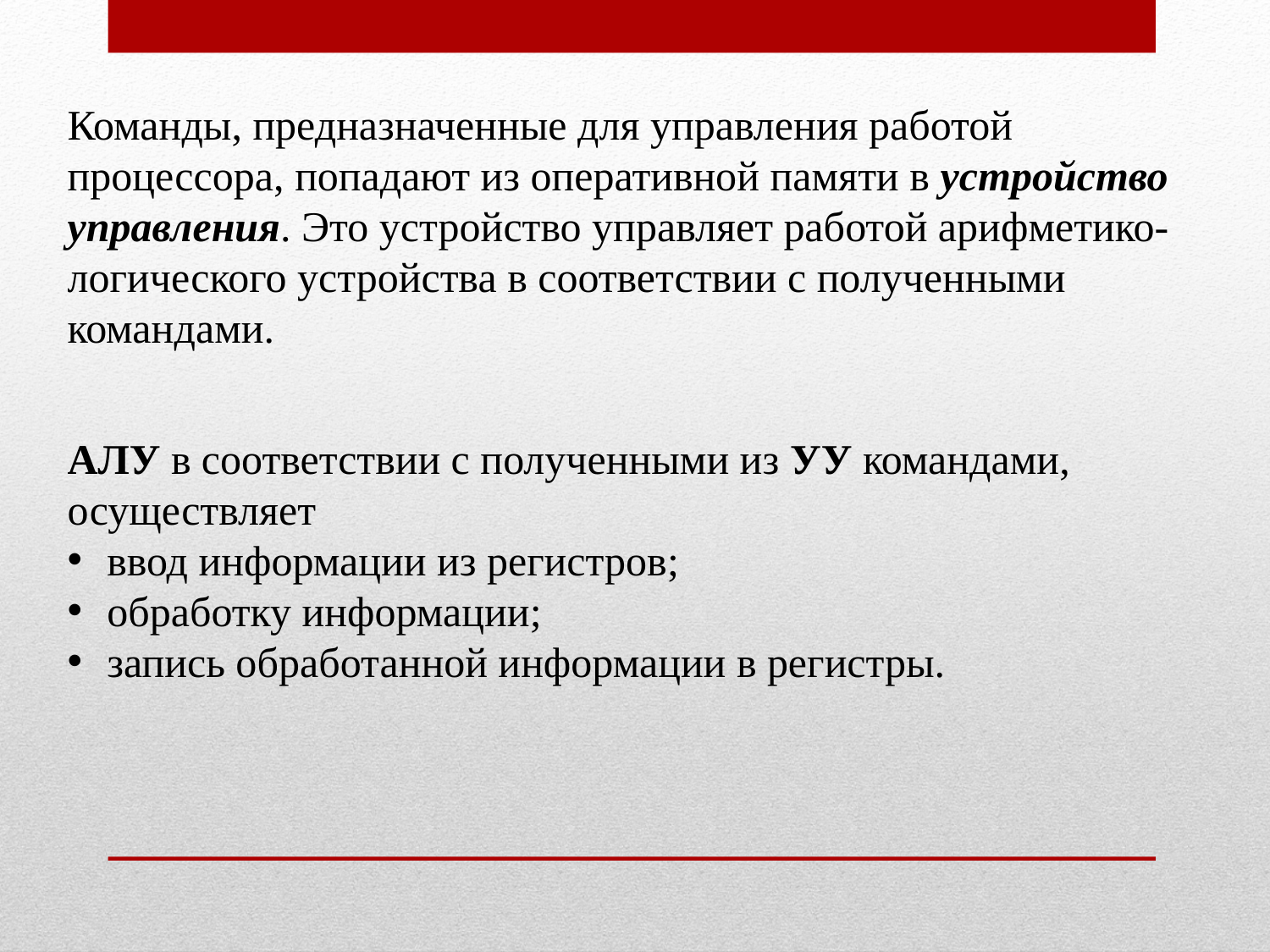

Команды, предназначенные для управления работой процессора, попадают из оперативной памяти в устройство управления. Это устройство управляет работой арифметико-логического устройства в соответствии с полученными командами.
АЛУ в соответствии с полученными из УУ командами, осуществляет
ввод информации из регистров;
обработку информации;
запись обработанной информации в регистры.